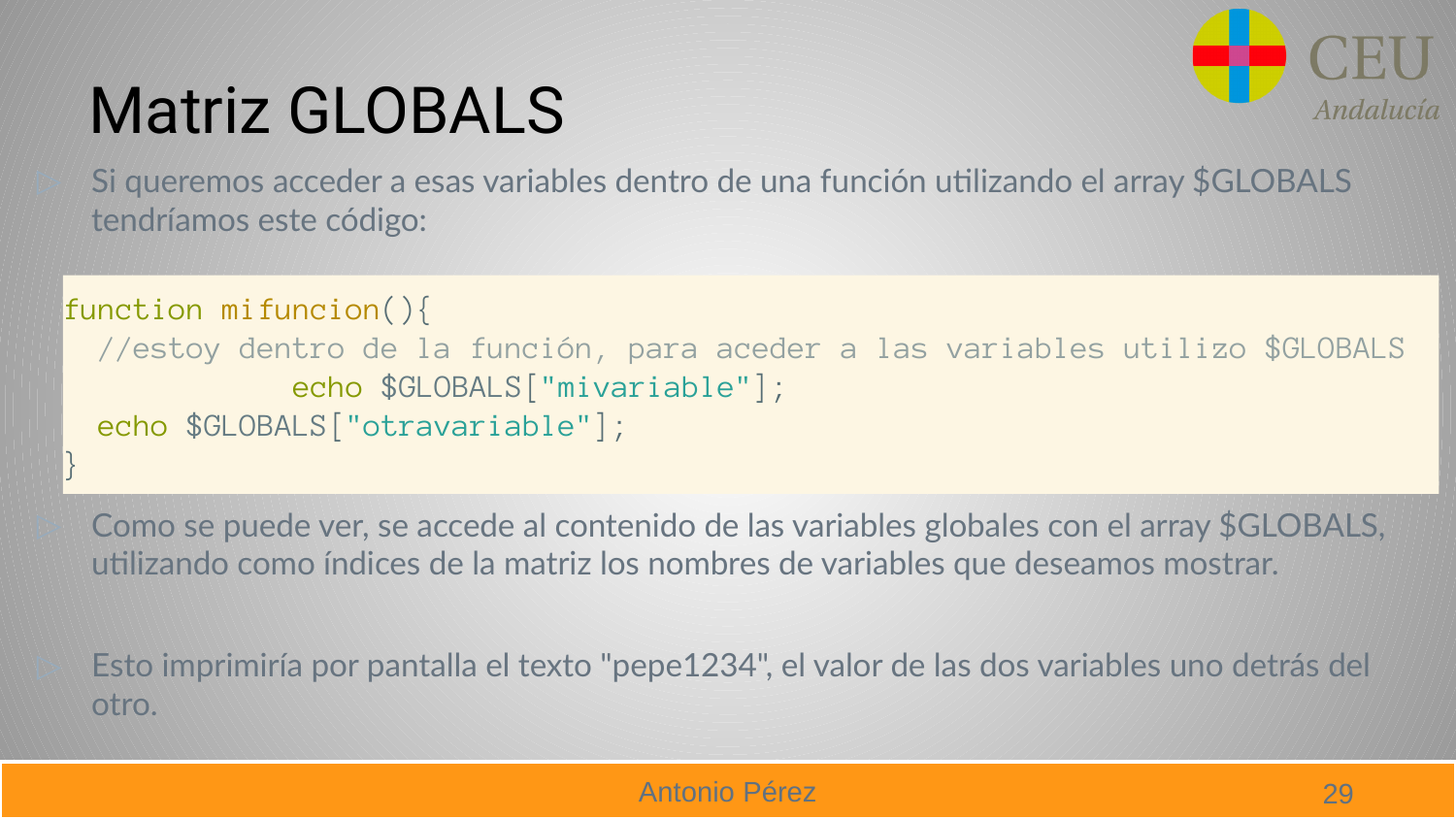

# Matriz GLOBALS
Si queremos acceder a esas variables dentro de una función utilizando el array $GLOBALS tendríamos este código:

Como se puede ver, se accede al contenido de las variables globales con el array $GLOBALS, utilizando como índices de la matriz los nombres de variables que deseamos mostrar.

Esto imprimiría por pantalla el texto "pepe1234", el valor de las dos variables uno detrás del otro.
function mifuncion(){
  //estoy dentro de la función, para aceder a las variables utilizo $GLOBALS               echo $GLOBALS["mivariable"];
  echo $GLOBALS["otravariable"];
}
29